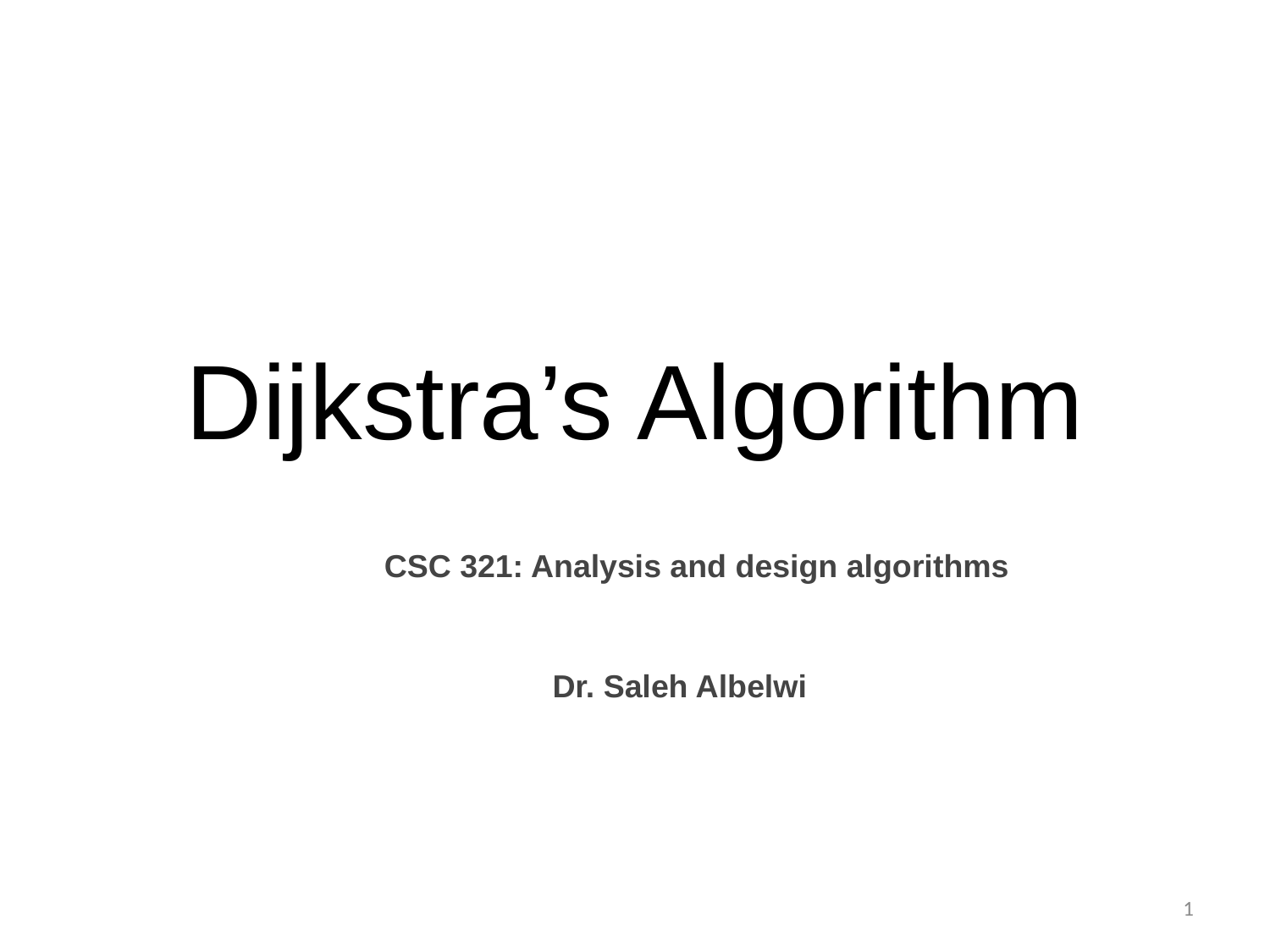

# Dijkstra’s Algorithm
CSC 321: Analysis and design algorithms
Dr. Saleh Albelwi
1